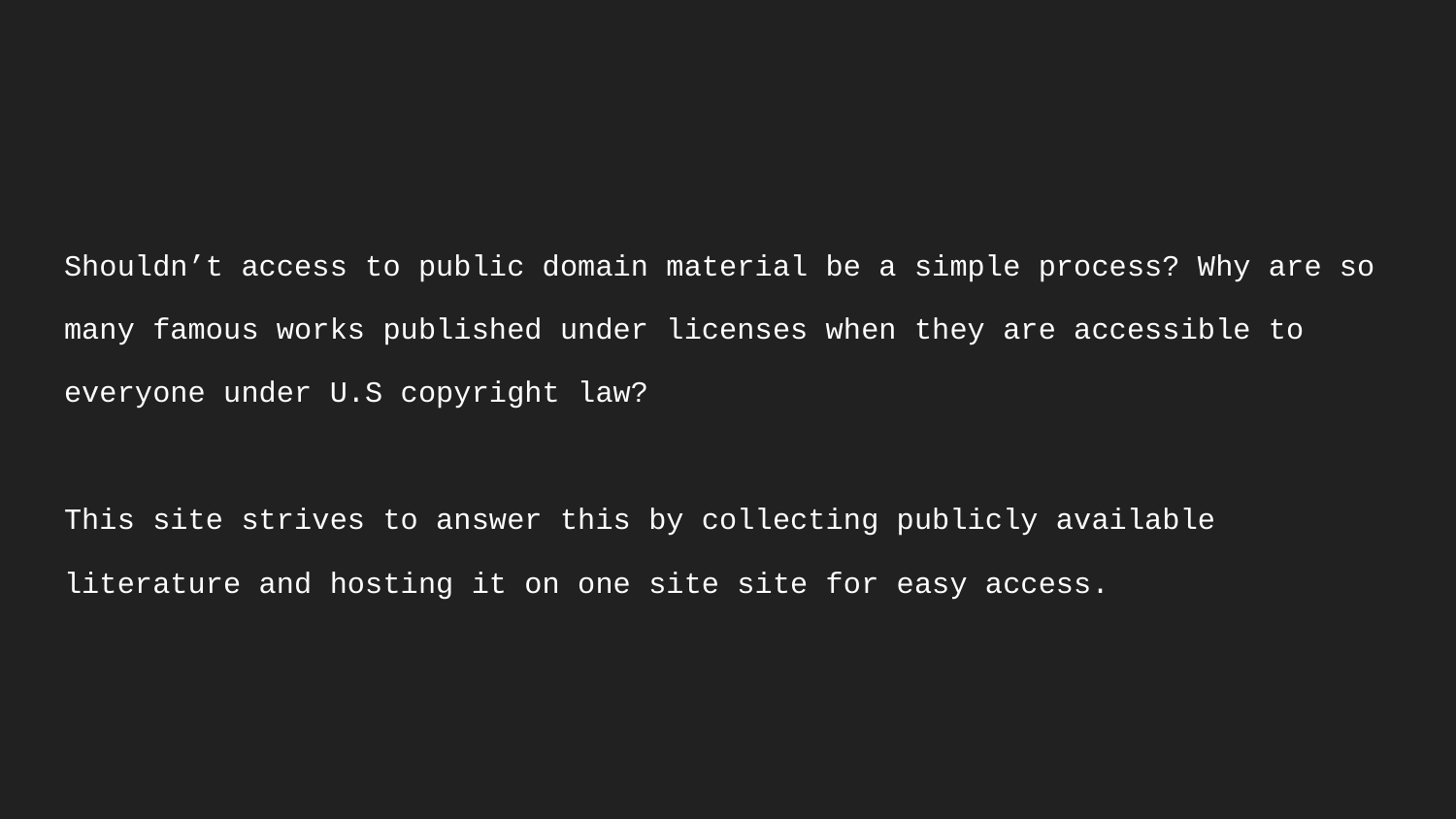

#
Shouldn’t access to public domain material be a simple process? Why are so many famous works published under licenses when they are accessible to everyone under U.S copyright law?

This site strives to answer this by collecting publicly available literature and hosting it on one site site for easy access.